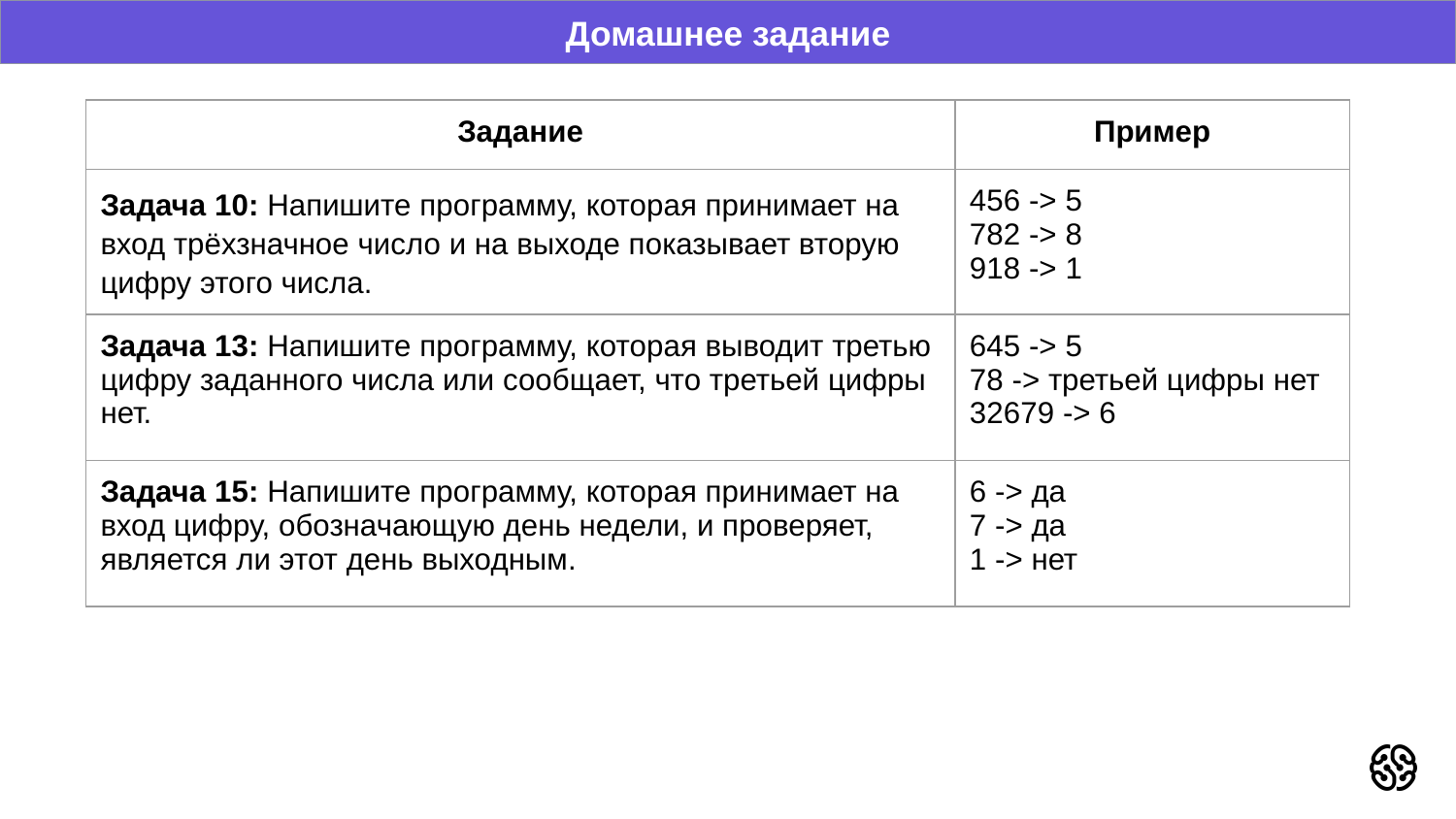

Домашнее задание
| Задание | Пример |
| --- | --- |
| Задача 10: Напишите программу, которая принимает на вход трёхзначное число и на выходе показывает вторую цифру этого числа. | 456 -> 5 782 -> 8 918 -> 1 |
| Задача 13: Напишите программу, которая выводит третью цифру заданного числа или сообщает, что третьей цифры нет. | 645 -> 5 78 -> третьей цифры нет 32679 -> 6 |
| Задача 15: Напишите программу, которая принимает на вход цифру, обозначающую день недели, и проверяет, является ли этот день выходным. | 6 -> да 7 -> да 1 -> нет |